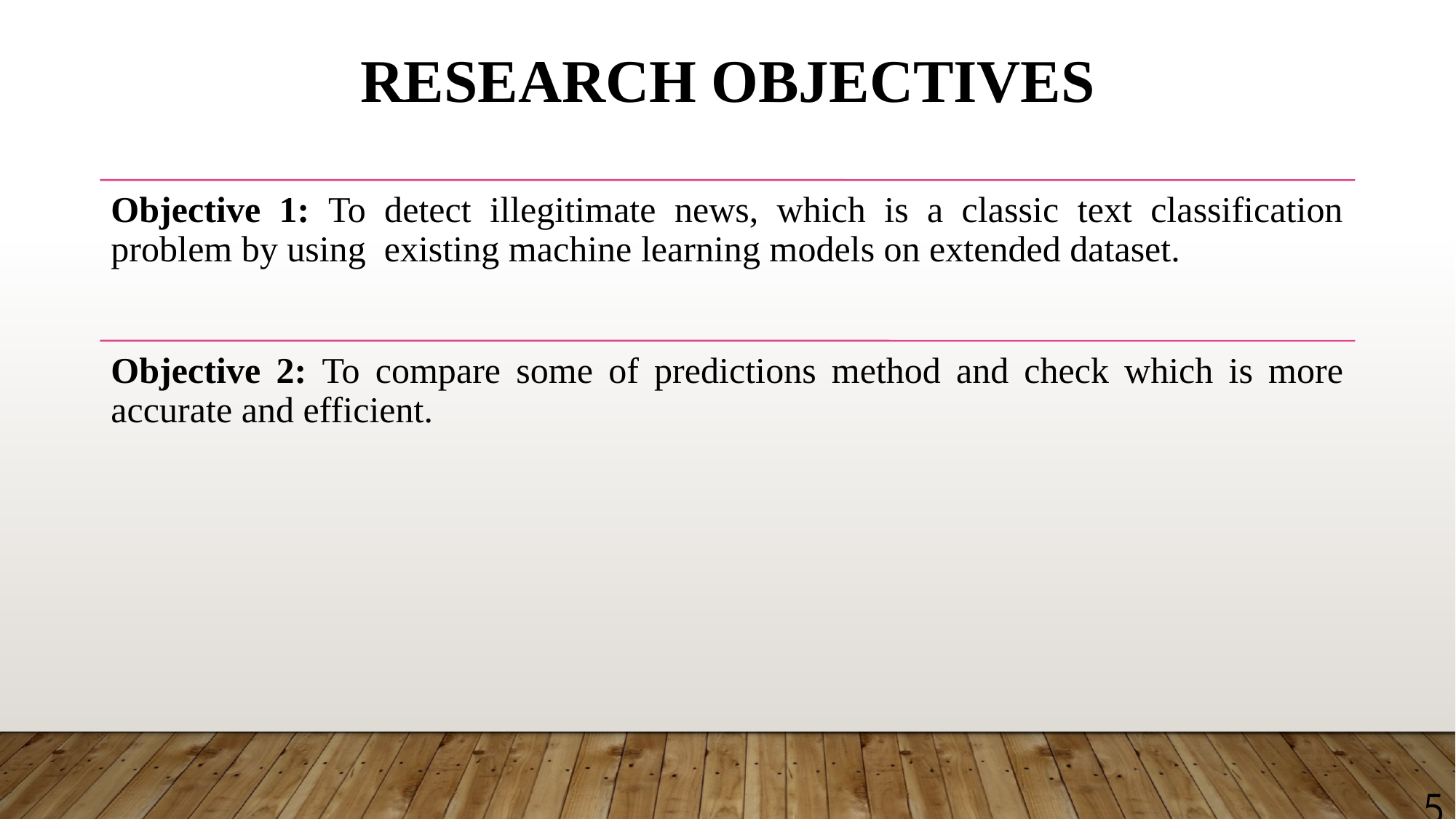

RESEARCH OBJECTIVES
Objective 1: To detect illegitimate news, which is a classic text classification problem by using  existing machine learning models on extended dataset.
Objective 2: To compare some of predictions method and check which is more accurate and efficient.
5